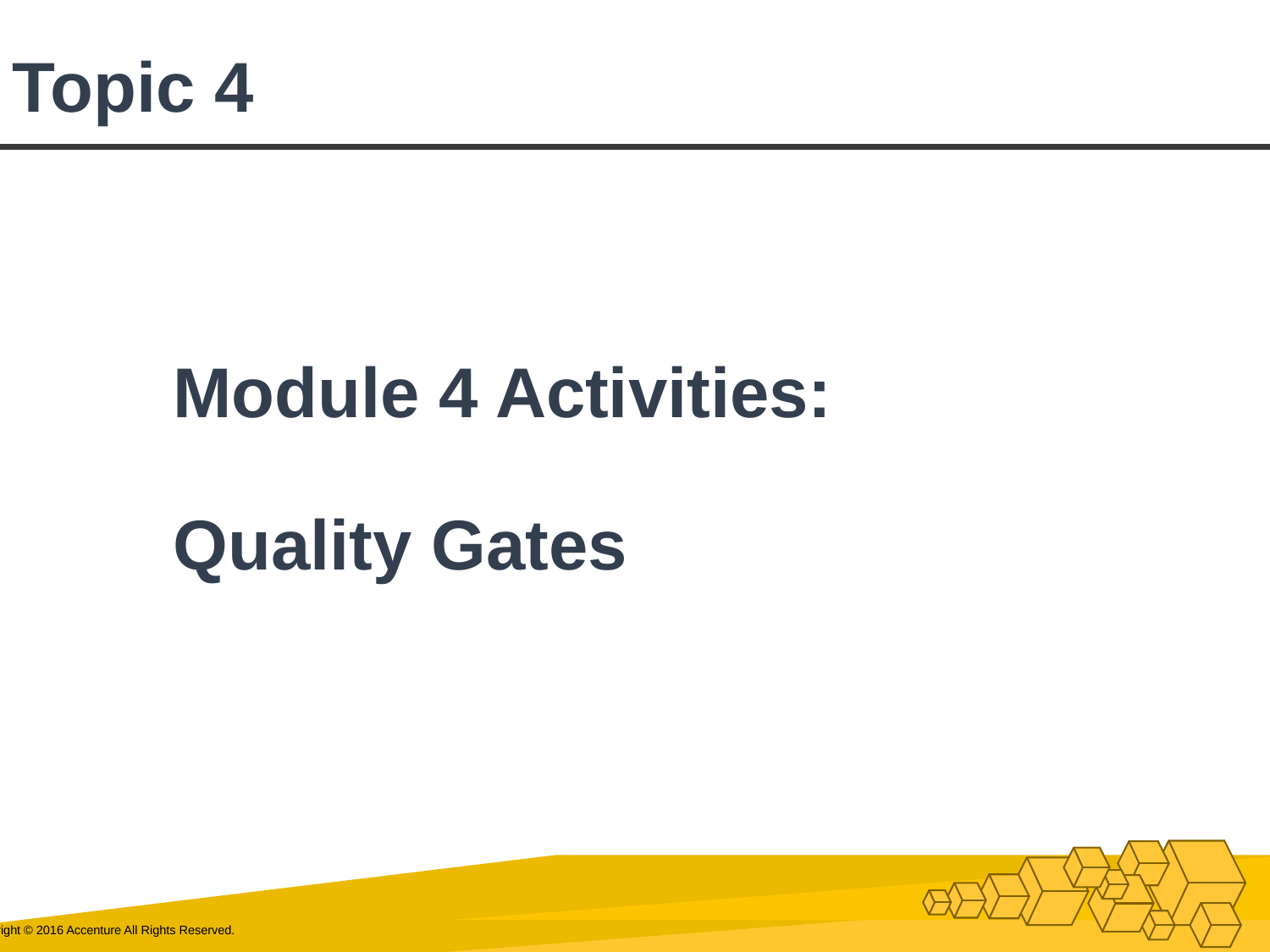

# Topic 4
Module 4 Activities:
Quality Gates